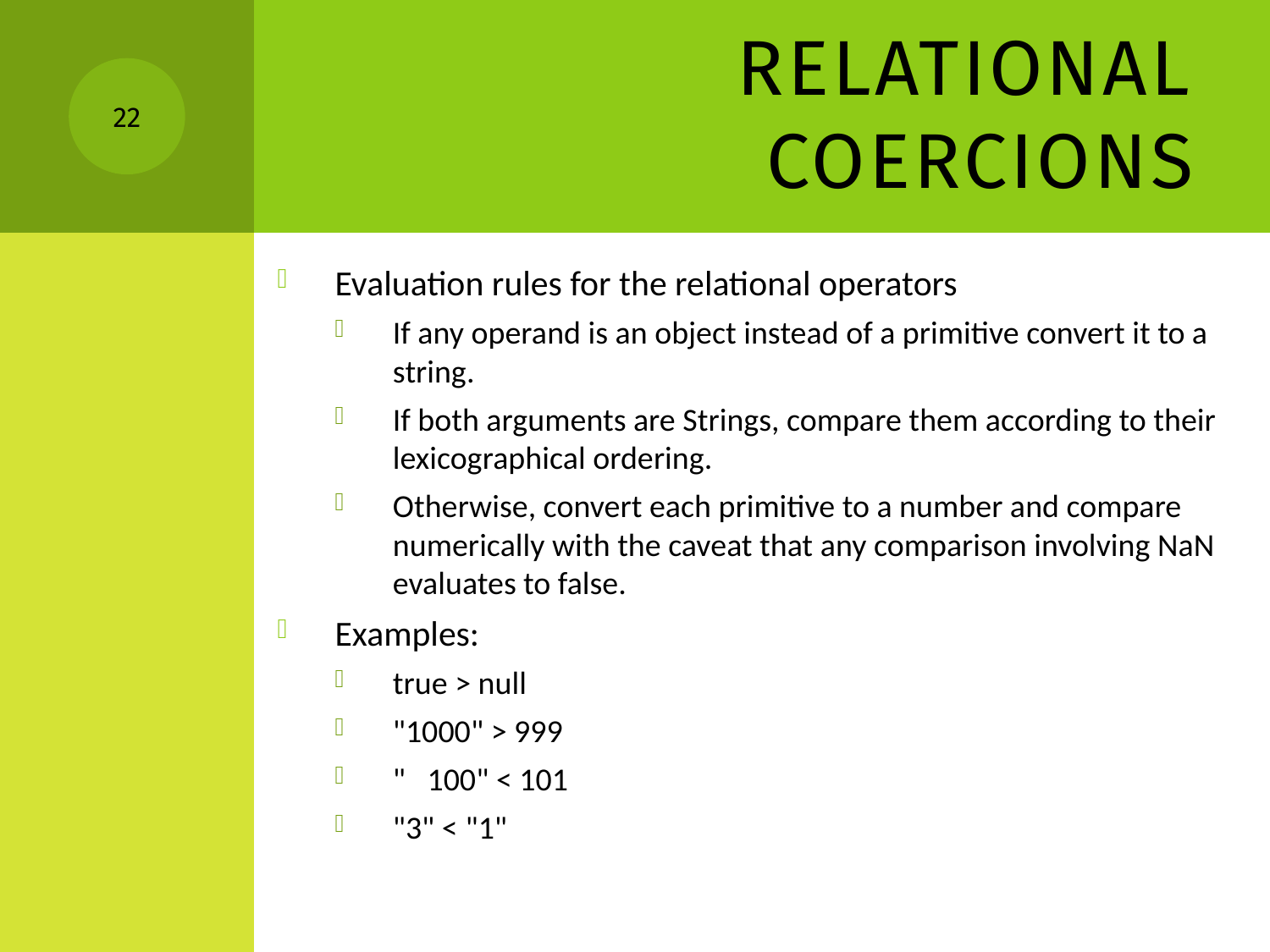

# Relational Coercions
22
Evaluation rules for the relational operators
If any operand is an object instead of a primitive convert it to a string.
If both arguments are Strings, compare them according to their lexicographical ordering.
Otherwise, convert each primitive to a number and compare numerically with the caveat that any comparison involving NaN evaluates to false.
Examples:
true > null
"1000" > 999
"   100" < 101
"3" < "1"